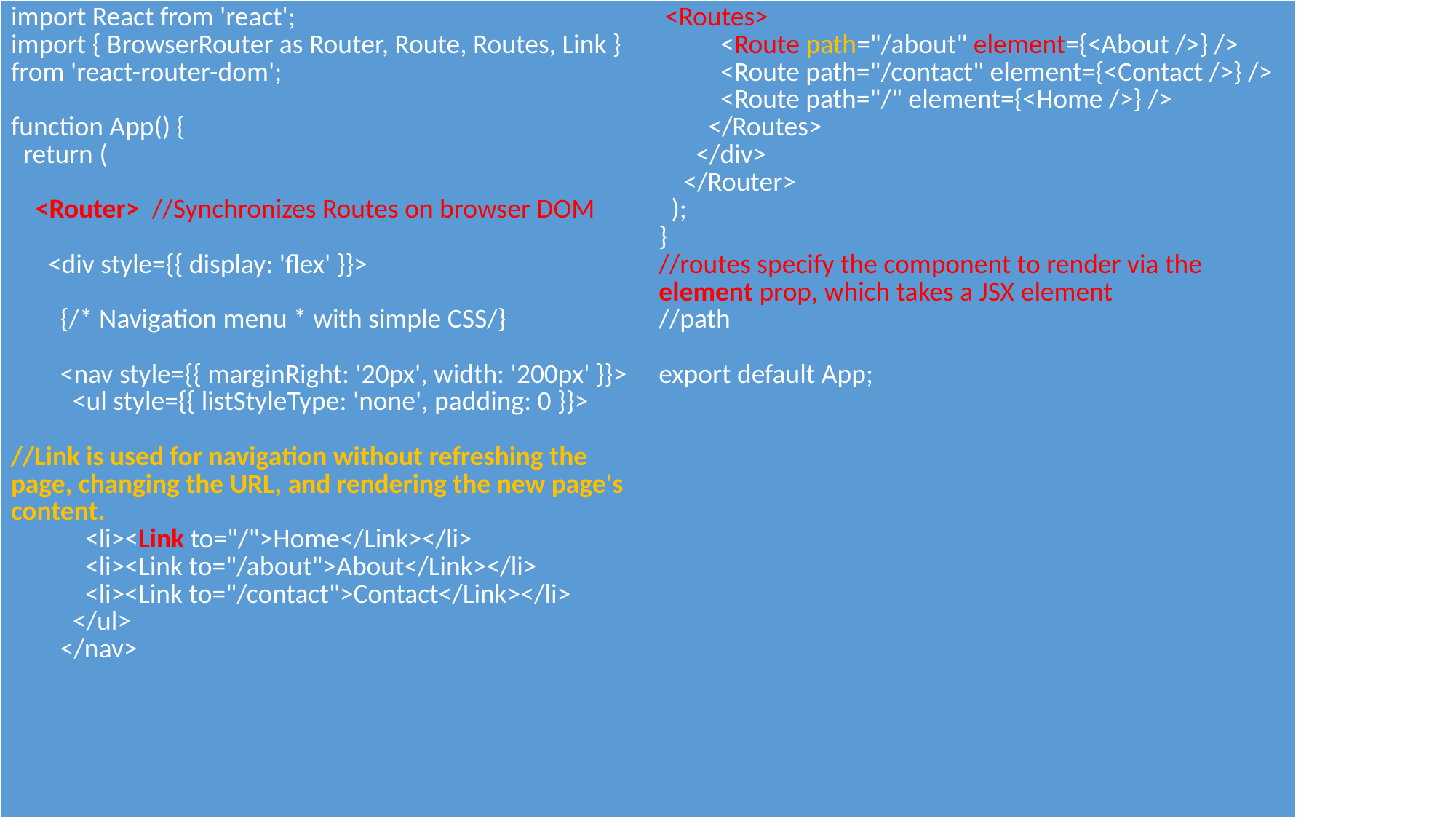

| import React from 'react'; import { BrowserRouter as Router, Route, Routes, Link } from 'react-router-dom'; function App() {   return (     <Router> //Synchronizes Routes on browser DOM         <div style={{ display: 'flex' }}>         {/\* Navigation menu \* with simple CSS/}         <nav style={{ marginRight: '20px', width: '200px' }}>           <ul style={{ listStyleType: 'none', padding: 0 }}> //Link is used for navigation without refreshing the page, changing the URL, and rendering the new page's content.             <li><Link to="/">Home</Link></li>             <li><Link to="/about">About</Link></li>             <li><Link to="/contact">Contact</Link></li>           </ul>         </nav> | <Routes>           <Route path="/about" element={<About />} />           <Route path="/contact" element={<Contact />} />           <Route path="/" element={<Home />} />         </Routes>       </div>     </Router>   ); } //routes specify the component to render via the element prop, which takes a JSX element //path export default App; |
| --- | --- |